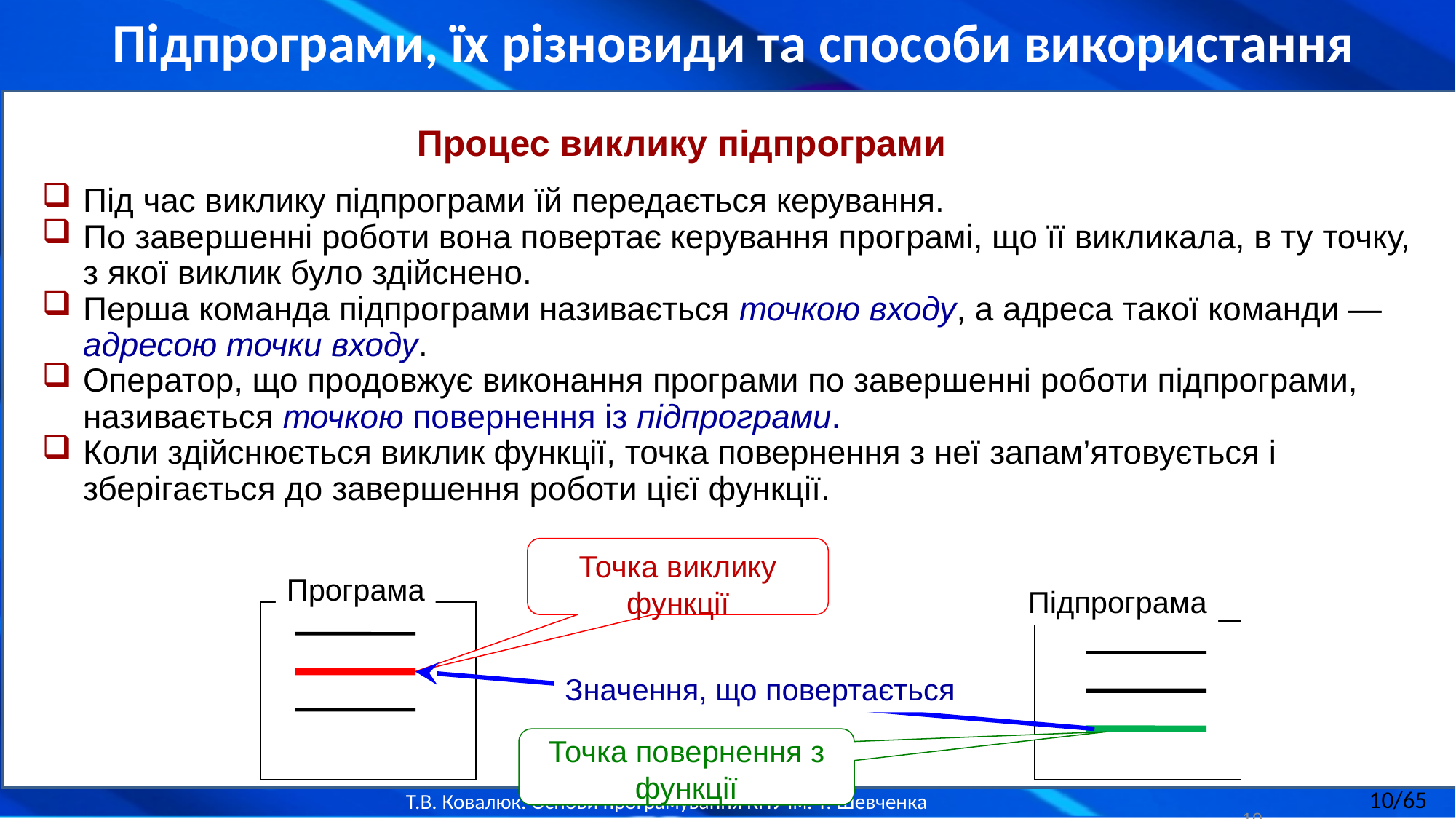

Підпрограми, їх різновиди та способи використання
Процес виклику підпрограми
Під час виклику підпрограми їй передається керування.
По завершенні роботи вона повертає керування програмі, що її викликала, в ту точку, з якої виклик було здійснено.
Перша команда підпрограми називається точкою входу, а адреса такої команди — адресою точки входу.
Оператор, що продовжує виконання програми по завершенні роботи підпрограми, називається точкою повернення із підпрограми.
Коли здійснюється виклик функції, точка повернення з неї запам’ятовується і зберігається до завершення роботи цієї функції.
Точка виклику функції
Програма
Підпрограма

Значення, що повертається

Точка повернення з функції

10